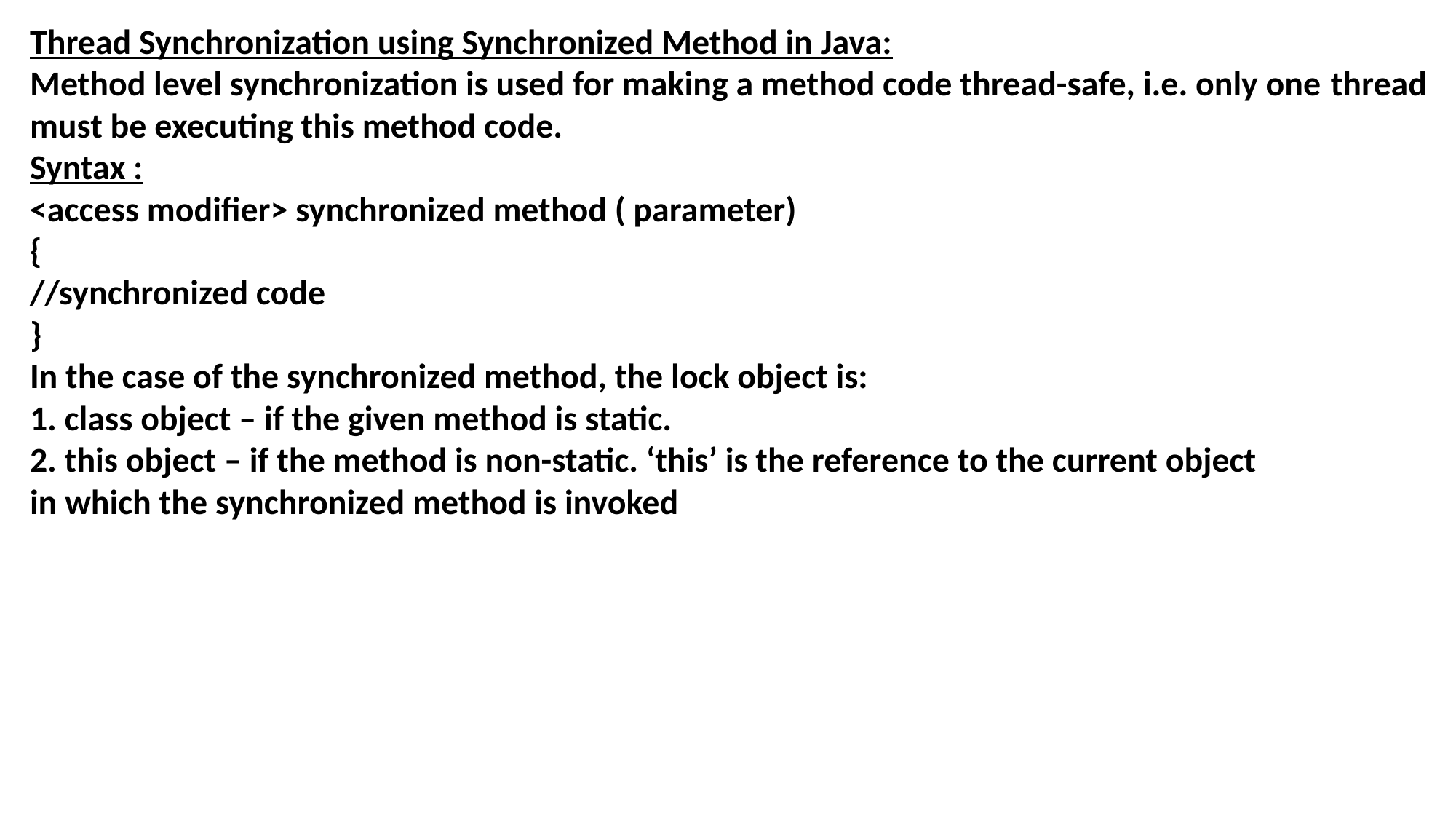

Thread Synchronization using Synchronized Method in Java:
Method level synchronization is used for making a method code thread-safe, i.e. only one thread must be executing this method code.
Syntax :
<access modifier> synchronized method ( parameter)
{
//synchronized code
}
In the case of the synchronized method, the lock object is:
1. class object – if the given method is static.
2. this object – if the method is non-static. ‘this’ is the reference to the current object
in which the synchronized method is invoked